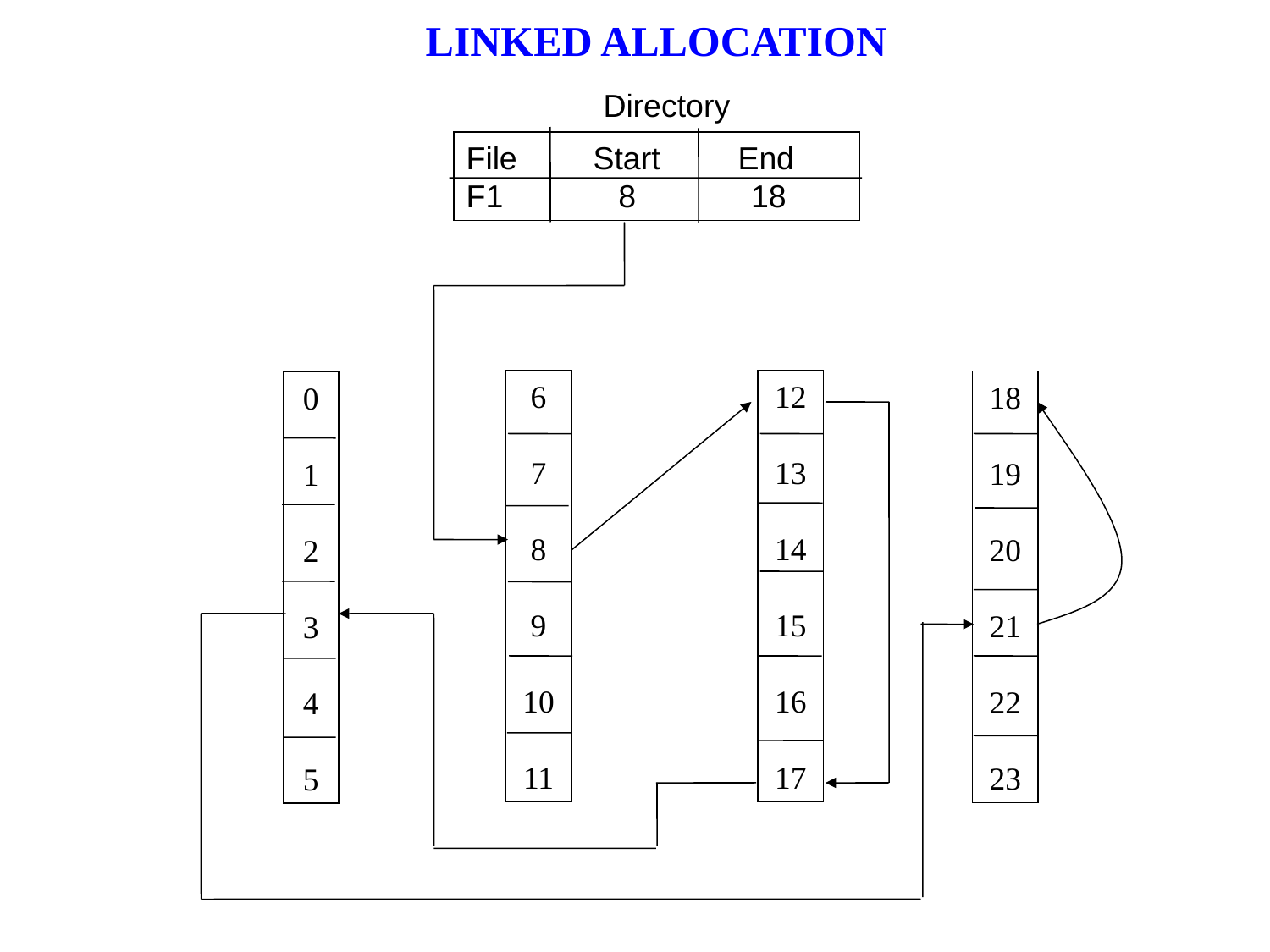

# LINKED ALLOCATION
Directory

File	Start	  End
F1             8             18

12

13

14

15

16

17
6

7

8

9

10

11
18

19

20

21

22

23
0

1

2

3

4

5